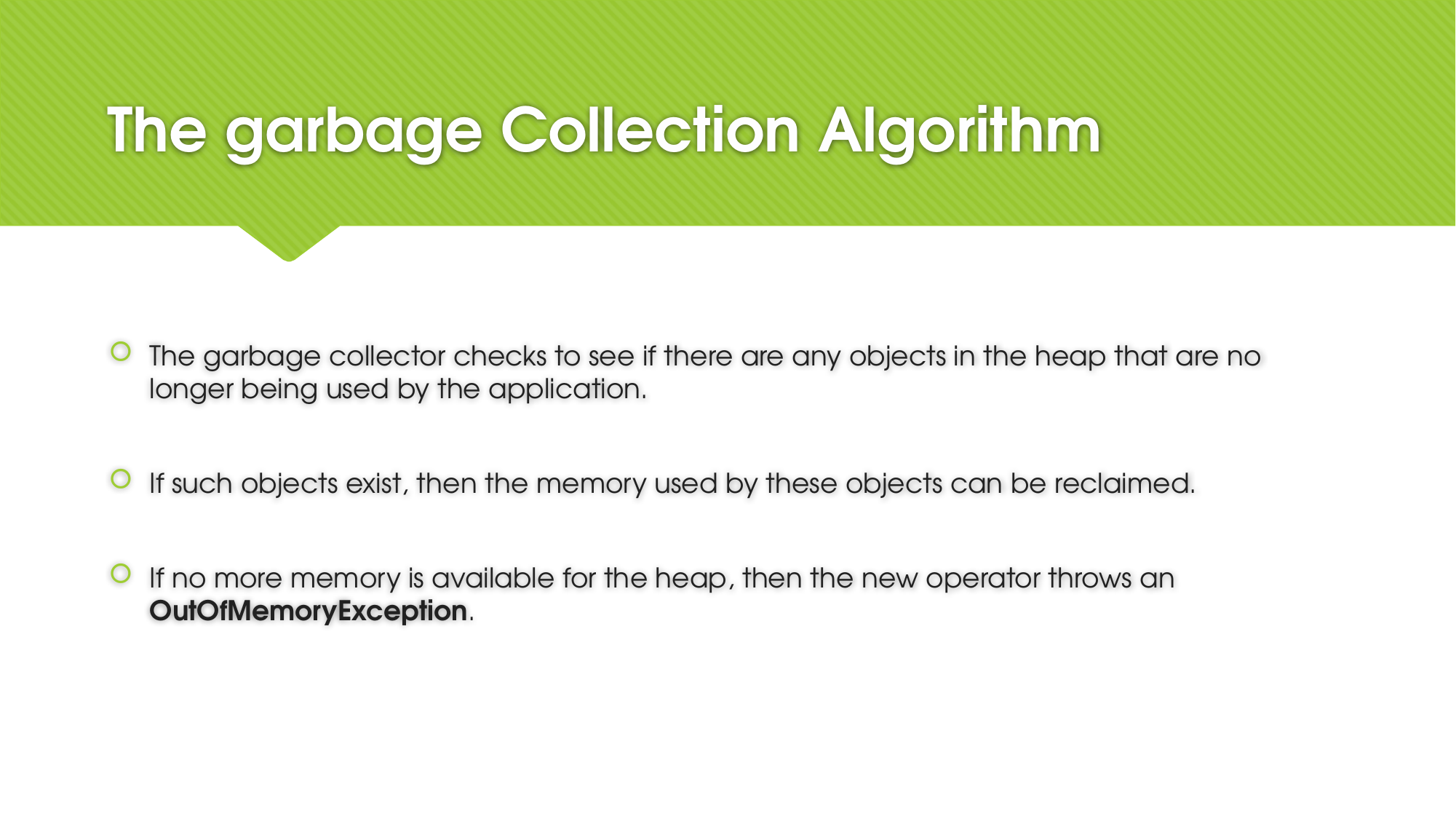

# The garbage Collection Algorithm
The garbage collector checks to see if there are any objects in the heap that are no longer being used by the application.

If such objects exist, then the memory used by these objects can be reclaimed.

If no more memory is available for the heap, then the new operator throws an OutOfMemoryException.